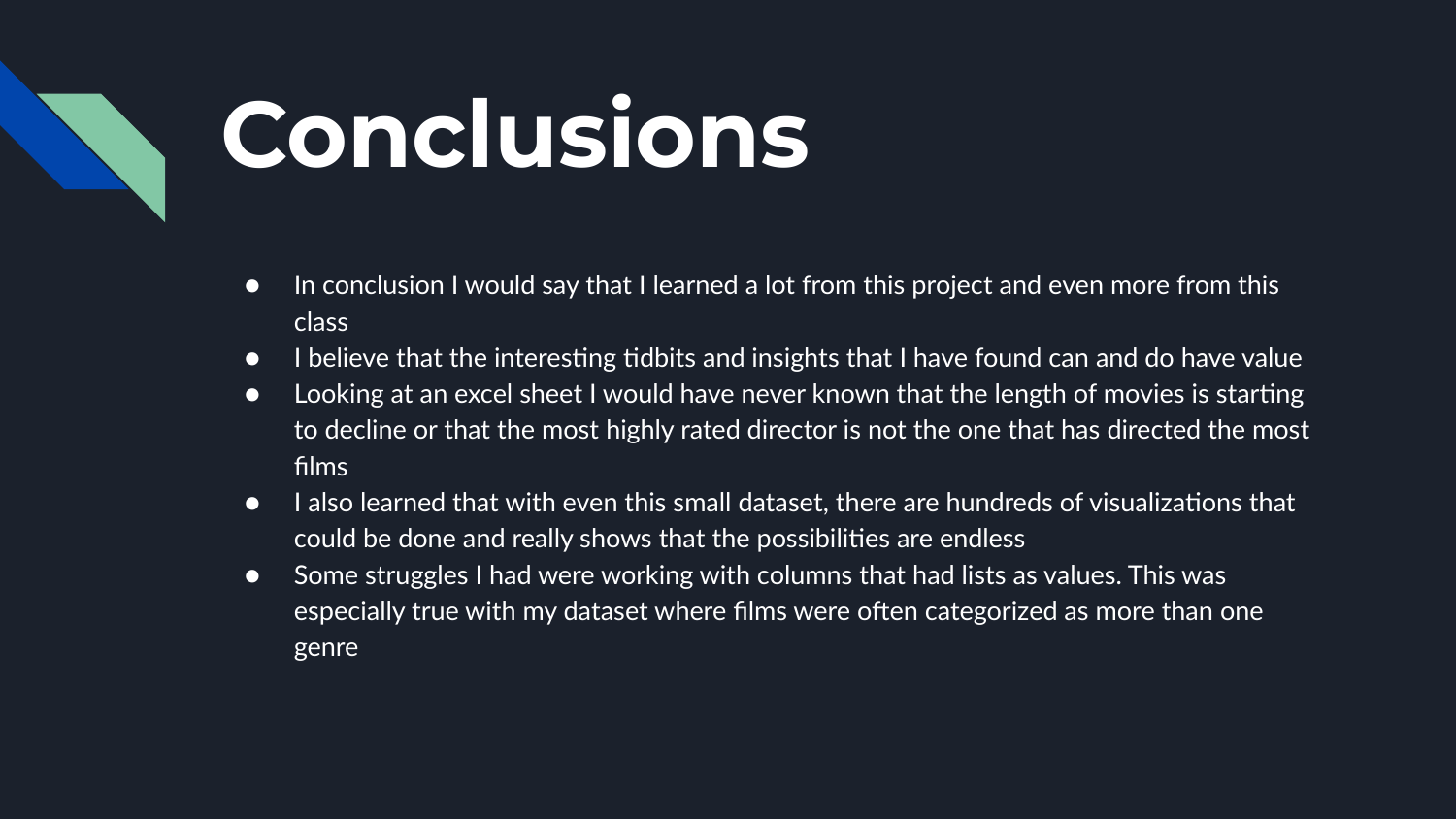

# Conclusions
In conclusion I would say that I learned a lot from this project and even more from this class
I believe that the interesting tidbits and insights that I have found can and do have value
Looking at an excel sheet I would have never known that the length of movies is starting to decline or that the most highly rated director is not the one that has directed the most films
I also learned that with even this small dataset, there are hundreds of visualizations that could be done and really shows that the possibilities are endless
Some struggles I had were working with columns that had lists as values. This was especially true with my dataset where films were often categorized as more than one genre